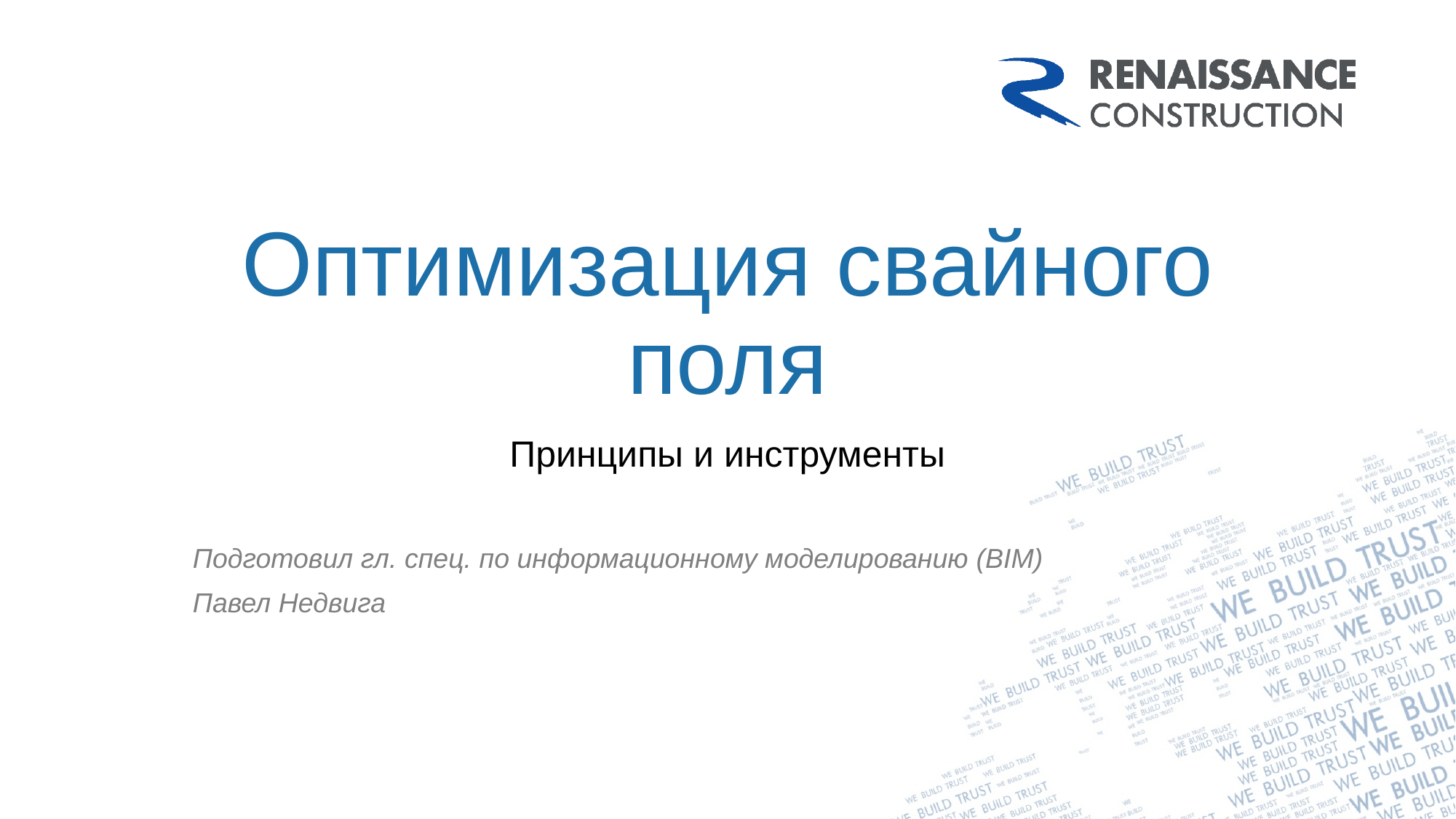

# Оптимизация свайного поля
Принципы и инструменты

Подготовил гл. спец. по информационному моделированию (BIM)
Павел Недвига